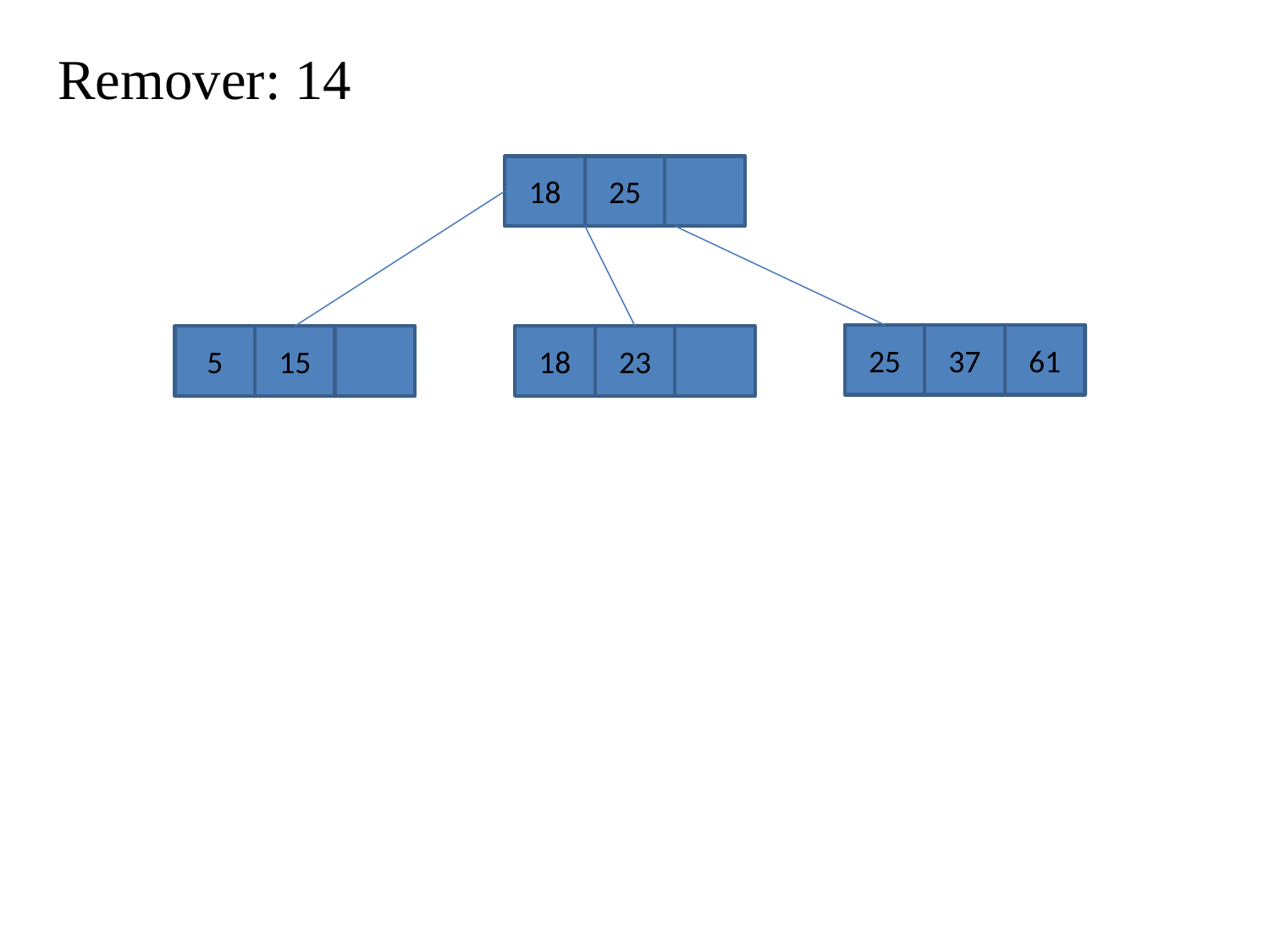

Remover: 14
18
25

25
37
61
5
15

18
23